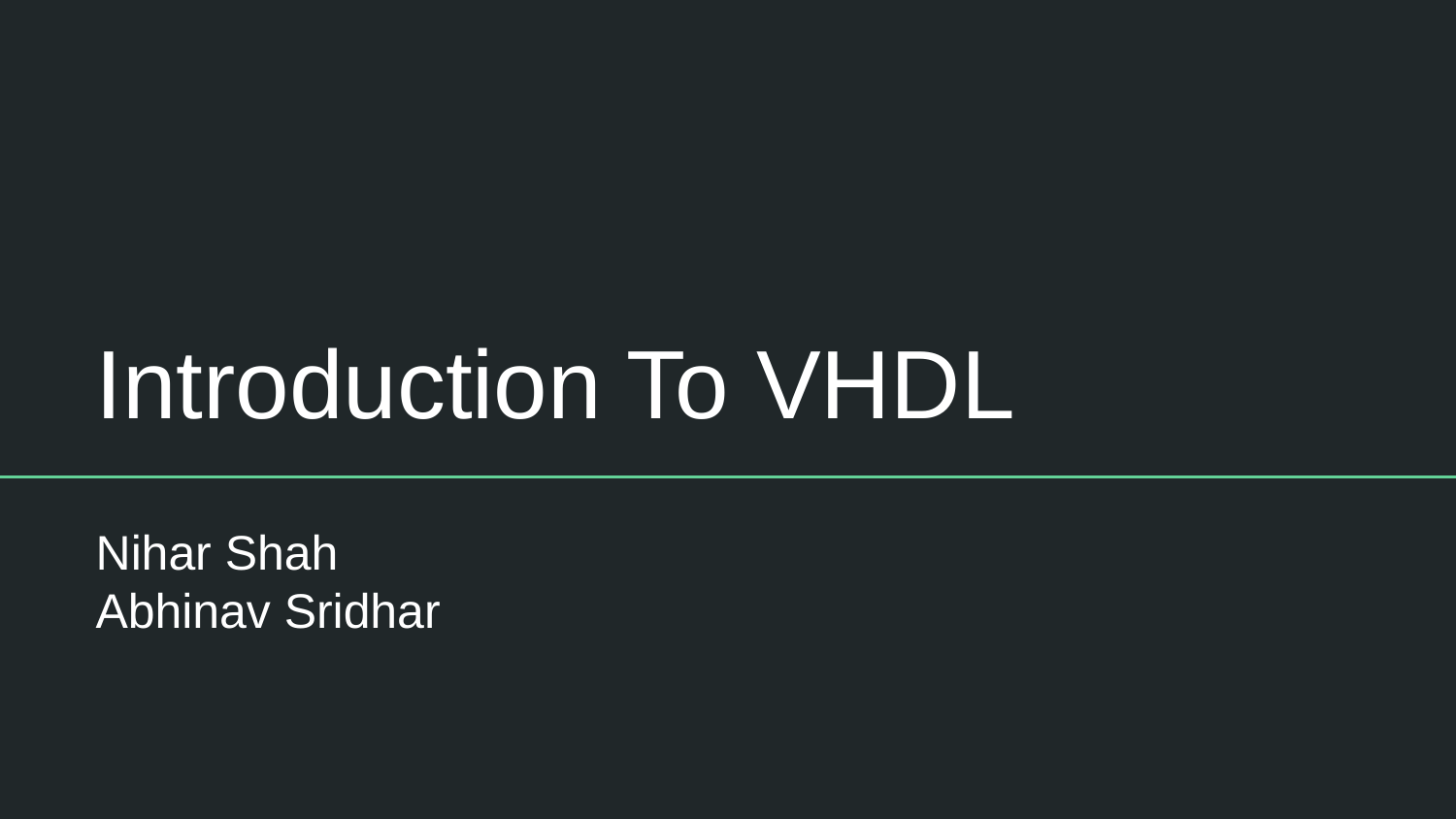

# Introduction To VHDL
Nihar Shah
Abhinav Sridhar